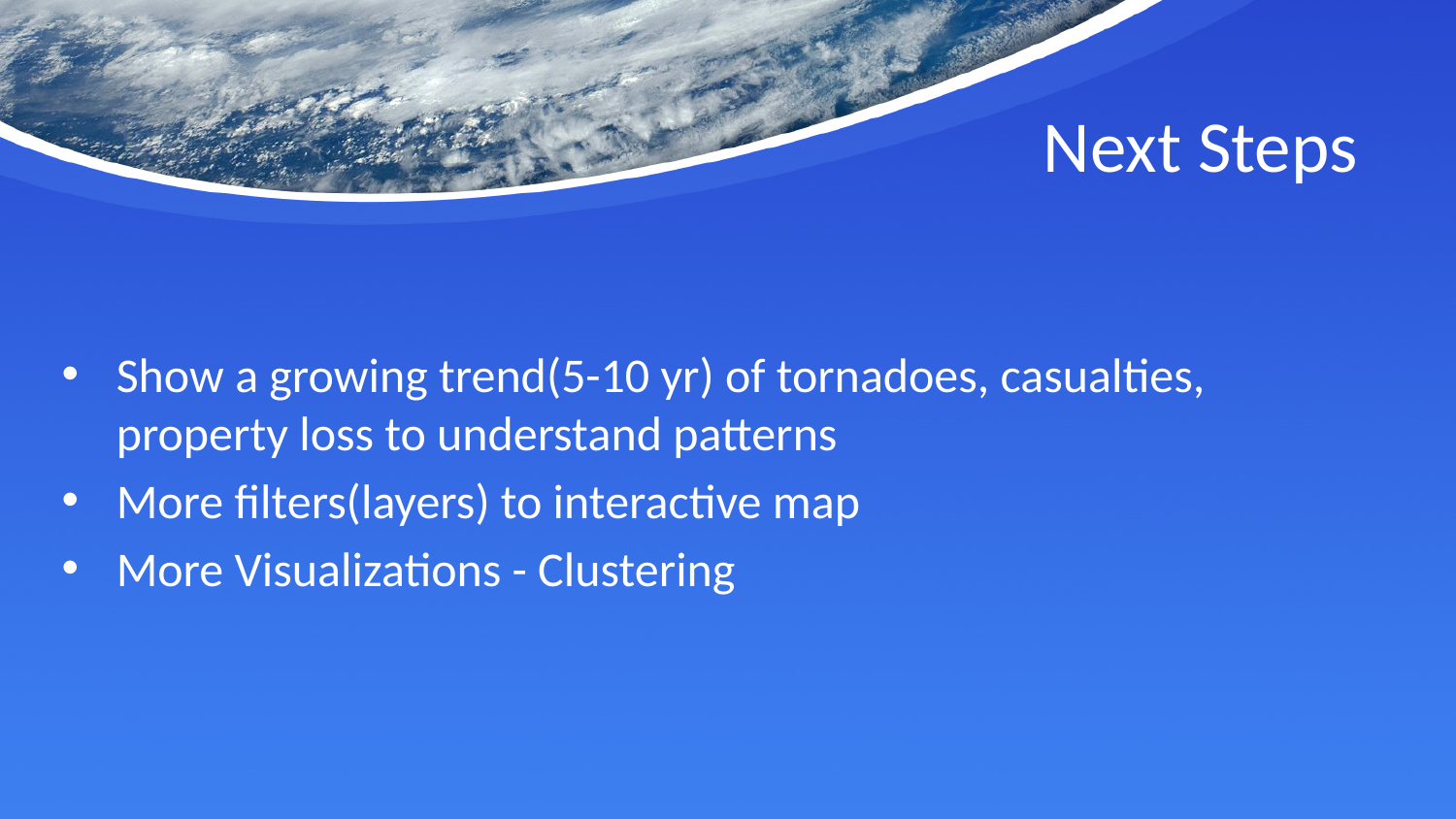

# Next Steps
Show a growing trend(5-10 yr) of tornadoes, casualties, property loss to understand patterns
More filters(layers) to interactive map
More Visualizations - Clustering